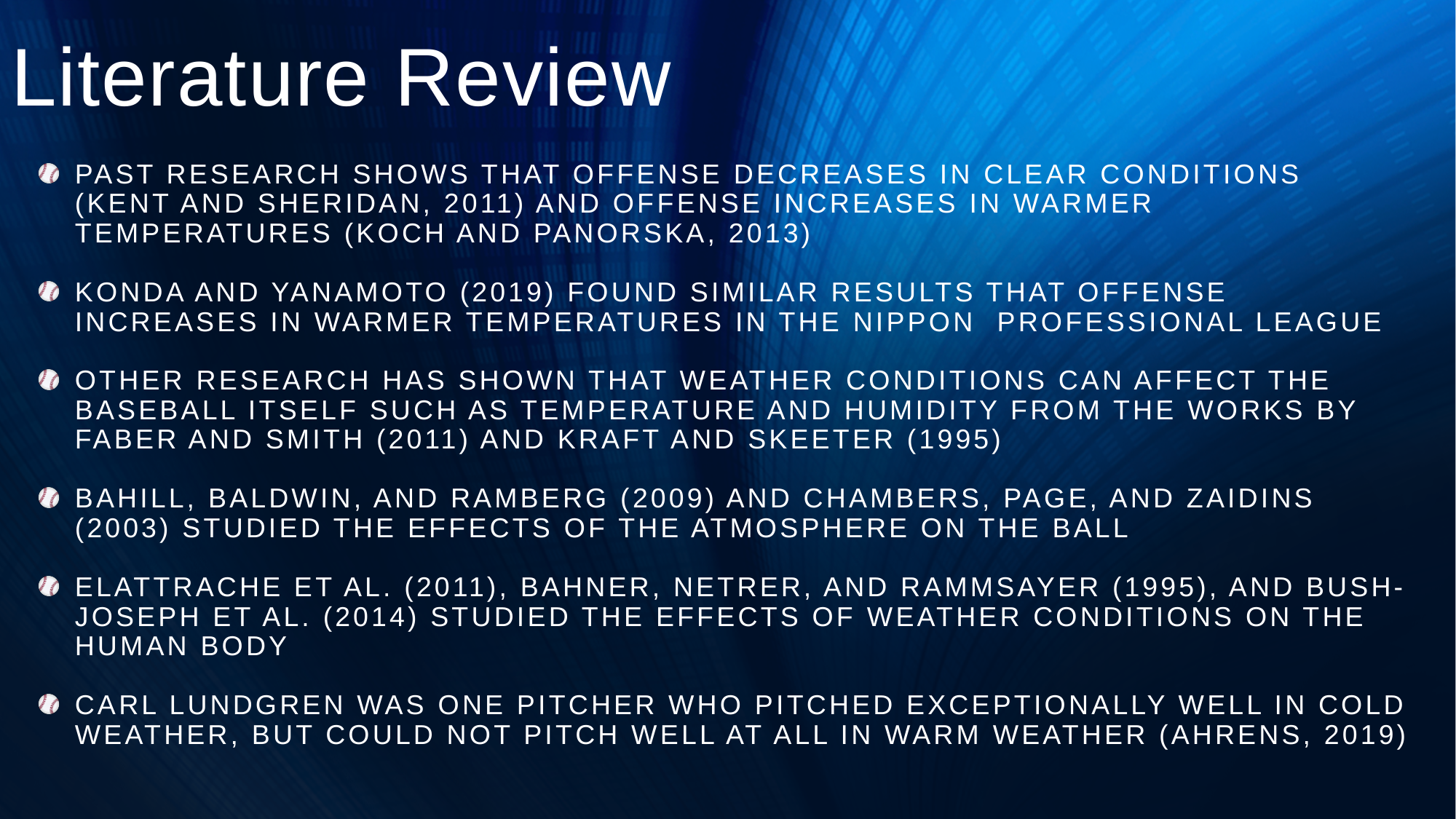

# Literature Review
Past research shows that offense decreases in clear conditions (Kent and Sheridan, 2011) and offense increases in warmer temperatures (Koch and Panorska, 2013)

Konda and yanamoto (2019) found similar results that offense increases in warmer temperatures in the nippon  professional league

Other research has shown that weather conditions can affect the baseball itself such as temperature and humidity from the works by Faber and smith (2011) and Kraft and skeeter (1995)

bahill, baldwin, and ramberg (2009) and chambers, Page, and zaidins (2003) studied the effects of the atmosphere on the ball

Elattrache et al. (2011), Bahner, netrer, and rammsayer (1995), and bush-joseph Et al. (2014) studied the effects of weather conditions on the human body

Carl lundgren was one pitcher who pitched exceptionally well in cold weather, but could not pitch well at all in warm weather (Ahrens, 2019)